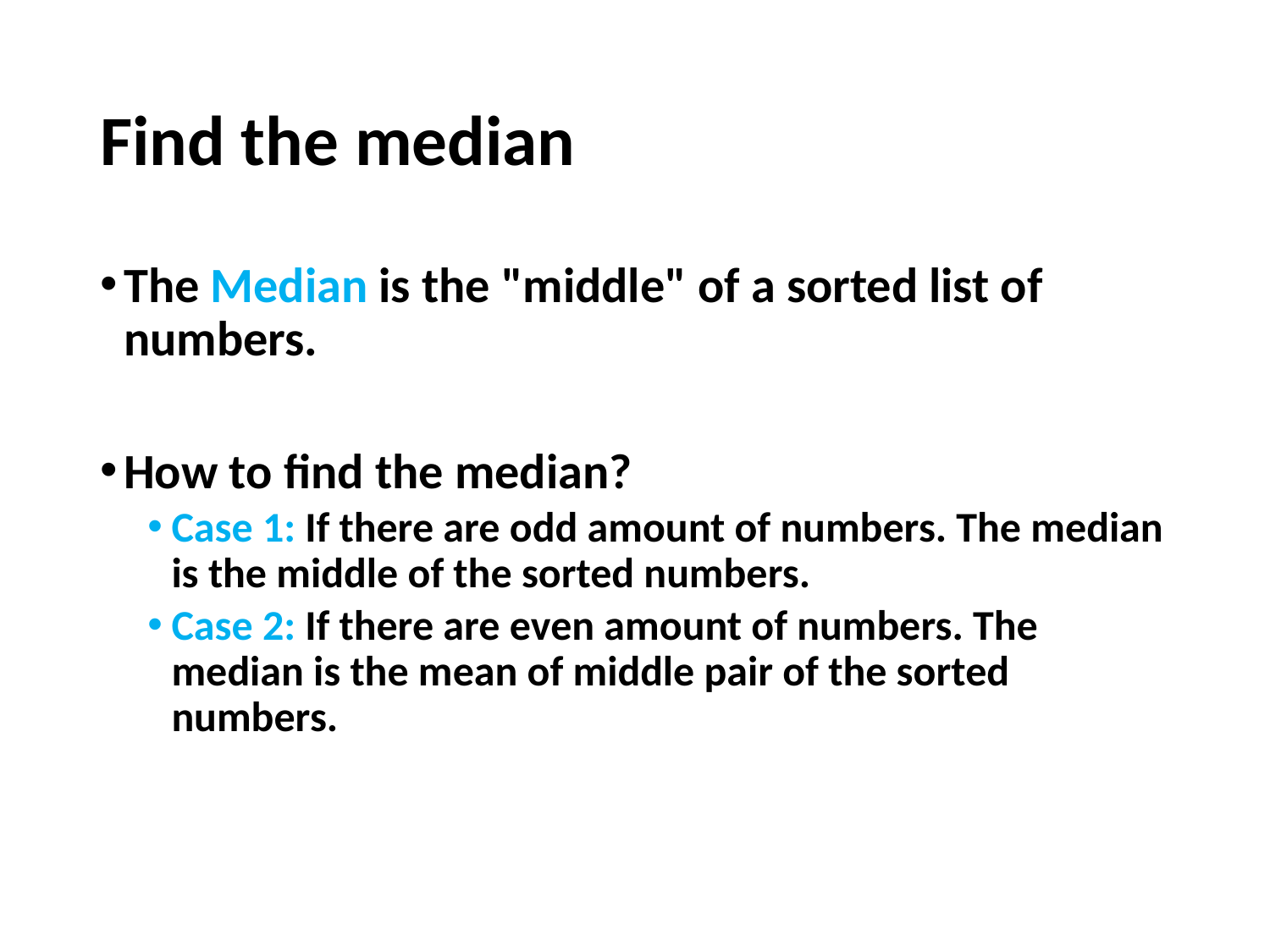

# Find the median
The Median is the "middle" of a sorted list of numbers.

How to find the median?
Case 1: If there are odd amount of numbers. The median is the middle of the sorted numbers.
Case 2: If there are even amount of numbers. The median is the mean of middle pair of the sorted numbers.